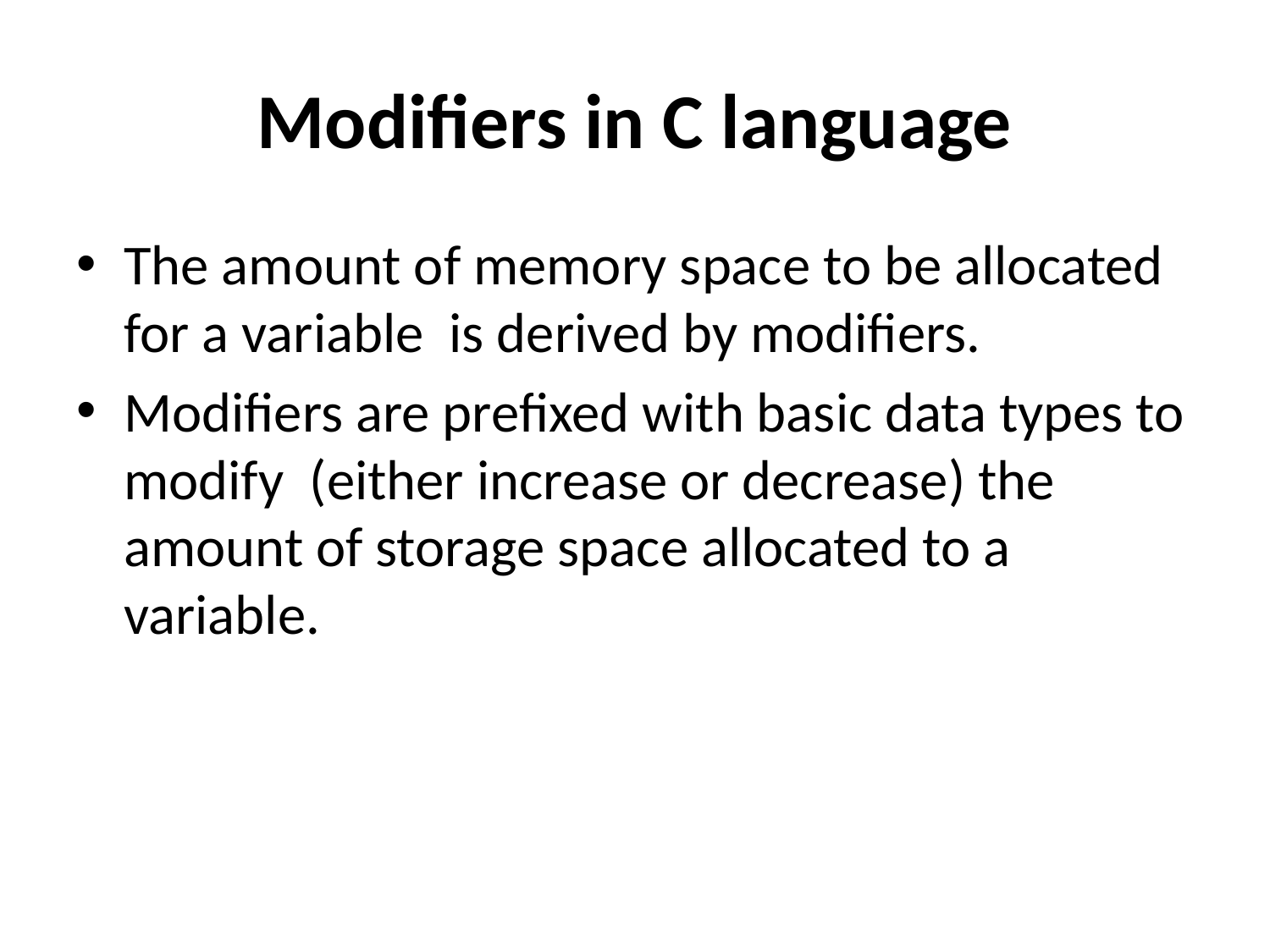

# Modifiers in C language
The amount of memory space to be allocated for a variable  is derived by modifiers.
Modifiers are prefixed with basic data types to modify  (either increase or decrease) the amount of storage space allocated to a variable.